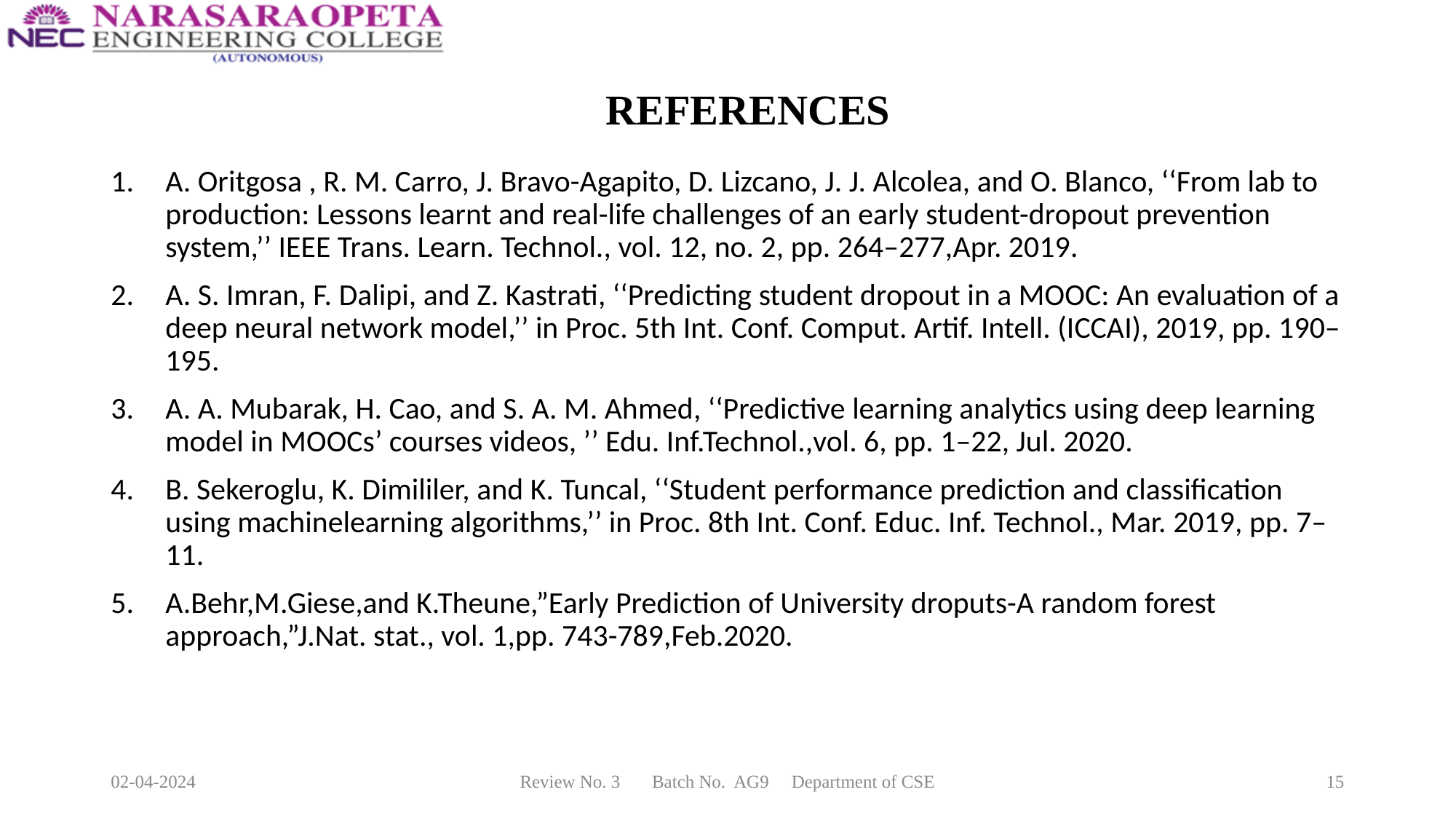

# REFERENCES
A. Oritgosa , R. M. Carro, J. Bravo-Agapito, D. Lizcano, J. J. Alcolea, and O. Blanco, ‘‘From lab to production: Lessons learnt and real-life challenges of an early student-dropout prevention system,’’ IEEE Trans. Learn. Technol., vol. 12, no. 2, pp. 264–277,Apr. 2019.
A. S. Imran, F. Dalipi, and Z. Kastrati, ‘‘Predicting student dropout in a MOOC: An evaluation of a deep neural network model,’’ in Proc. 5th Int. Conf. Comput. Artif. Intell. (ICCAI), 2019, pp. 190–195.
A. A. Mubarak, H. Cao, and S. A. M. Ahmed, ‘‘Predictive learning analytics using deep learning model in MOOCs’ courses videos, ’’ Edu. Inf.Technol.,vol. 6, pp. 1–22, Jul. 2020.
B. Sekeroglu, K. Dimililer, and K. Tuncal, ‘‘Student performance prediction and classification using machinelearning algorithms,’’ in Proc. 8th Int. Conf. Educ. Inf. Technol., Mar. 2019, pp. 7–11.
A.Behr,M.Giese,and K.Theune,”Early Prediction of University droputs-A random forest approach,”J.Nat. stat., vol. 1,pp. 743-789,Feb.2020.
02-04-2024
Review No. 3       Batch No.  AG9     Department of CSE
15